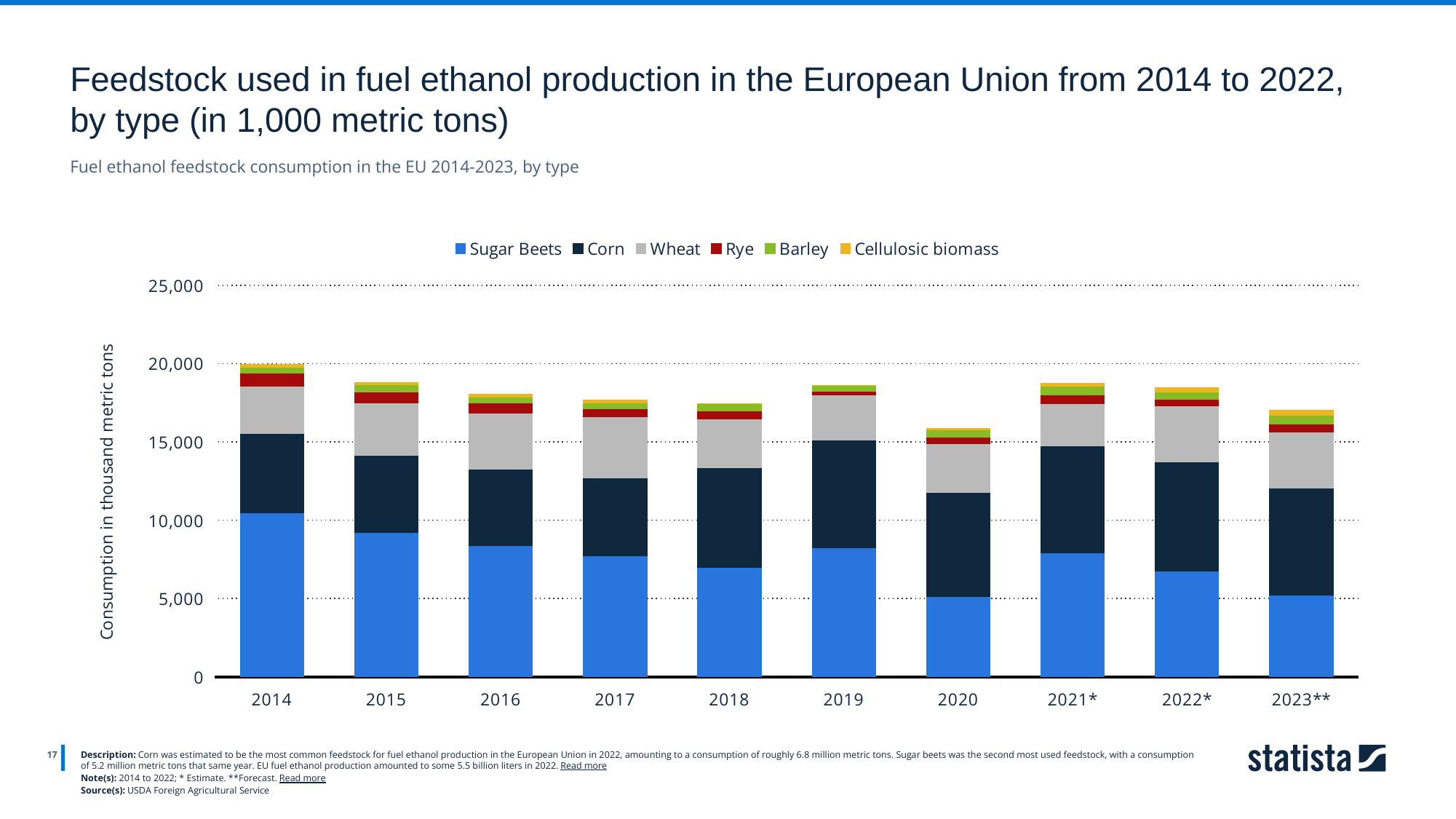

Feedstock used in fuel ethanol production in the European Union from 2014 to 2022, by type (in 1,000 metric tons)
Fuel ethanol feedstock consumption in the EU 2014-2023, by type

### Chart

| Category | Sugar Beets | Corn | Wheat | Rye | Barley | Cellulosic biomass |
|---|---|---|---|---|---|---|
| 2014 | 10478.0 | 5084.0 | 3011.0 | 805.0 | 414.0 | 160.0 |
| 2015 | 9198.0 | 4956.0 | 3334.0 | 724.0 | 421.0 | 160.0 |
| 2016 | 8370.0 | 4884.0 | 3570.0 | 662.0 | 394.0 | 160.0 |
| 2017 | 7720.0 | 4962.0 | 3926.0 | 514.0 | 388.0 | 160.0 |
| 2018 | 6982.0 | 6392.0 | 3107.0 | 484.0 | 483.0 | 20.0 |
| 2019 | 8216.0 | 6929.0 | 2855.0 | 231.0 | 364.0 | 20.0 |
| 2020 | 5112.0 | 6647.0 | 3123.0 | 441.0 | 462.0 | 80.0 |
| 2021* | 7933.0 | 6798.0 | 2709.0 | 585.0 | 521.0 | 200.0 |
| 2022* | 6750.0 | 6970.0 | 3579.0 | 421.0 | 482.0 | 280.0 |
| 2023** | 5233.0 | 6804.0 | 3602.0 | 507.0 | 573.0 | 320.0 |
17
Description: Corn was estimated to be the most common feedstock for fuel ethanol production in the European Union in 2022, amounting to a consumption of roughly 6.8 million metric tons. Sugar beets was the second most used feedstock, with a consumption of 5.2 million metric tons that same year. EU fuel ethanol production amounted to some 5.5 billion liters in 2022. Read more
Note(s): 2014 to 2022; * Estimate. **Forecast. Read more
Source(s): USDA Foreign Agricultural Service